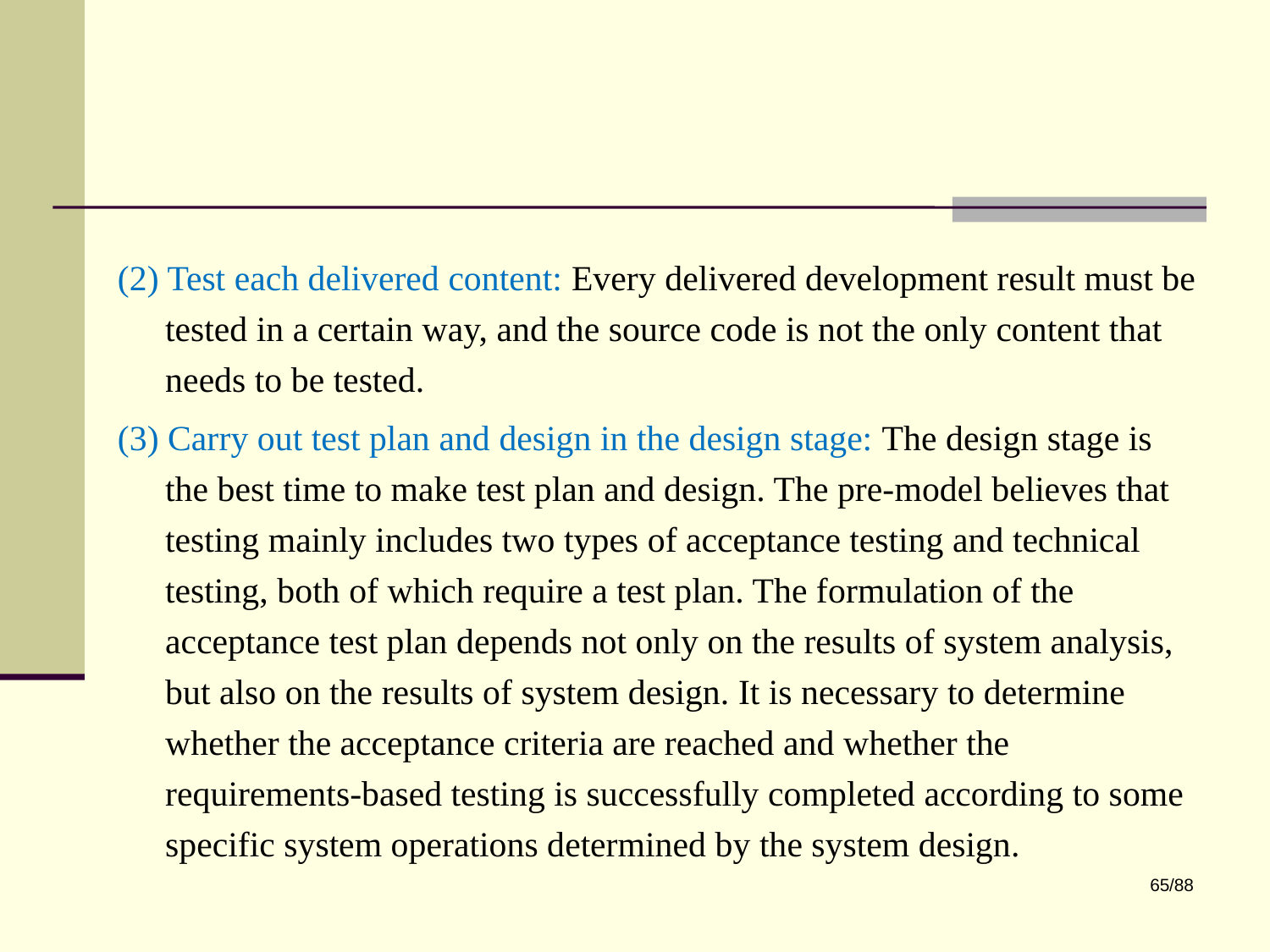

(2) Test each delivered content: Every delivered development result must be tested in a certain way, and the source code is not the only content that needs to be tested.
(3) Carry out test plan and design in the design stage: The design stage is the best time to make test plan and design. The pre-model believes that testing mainly includes two types of acceptance testing and technical testing, both of which require a test plan. The formulation of the acceptance test plan depends not only on the results of system analysis, but also on the results of system design. It is necessary to determine whether the acceptance criteria are reached and whether the requirements-based testing is successfully completed according to some specific system operations determined by the system design.
65/88